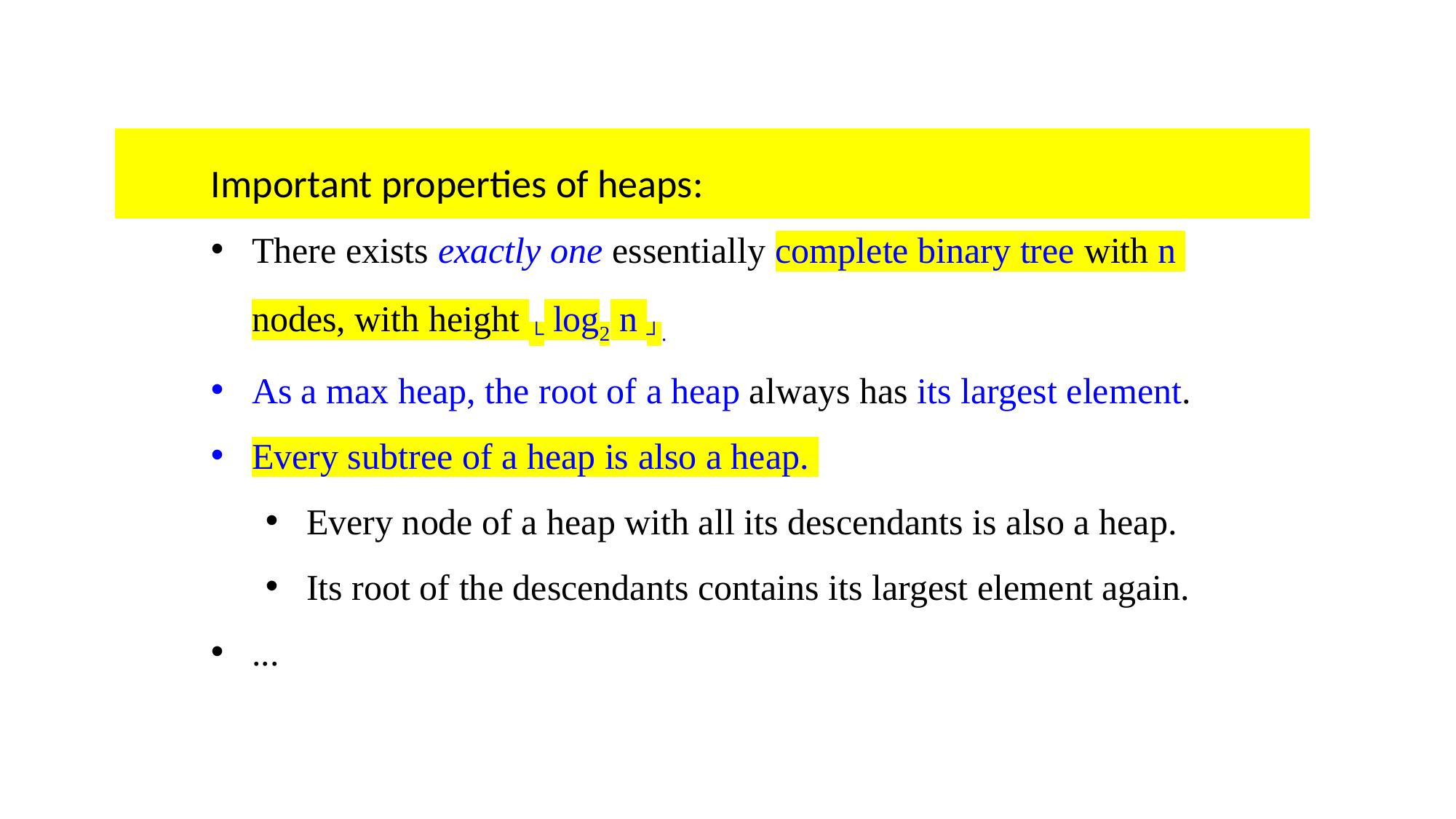

Important properties of heaps:
There exists exactly one essentially complete binary tree with n  nodes, with height └ log2 n ┘.
As a max heap, the root of a heap always has its largest element.
Every subtree of a heap is also a heap.
Every node of a heap with all its descendants is also a heap.
Its root of the descendants contains its largest element again.
...